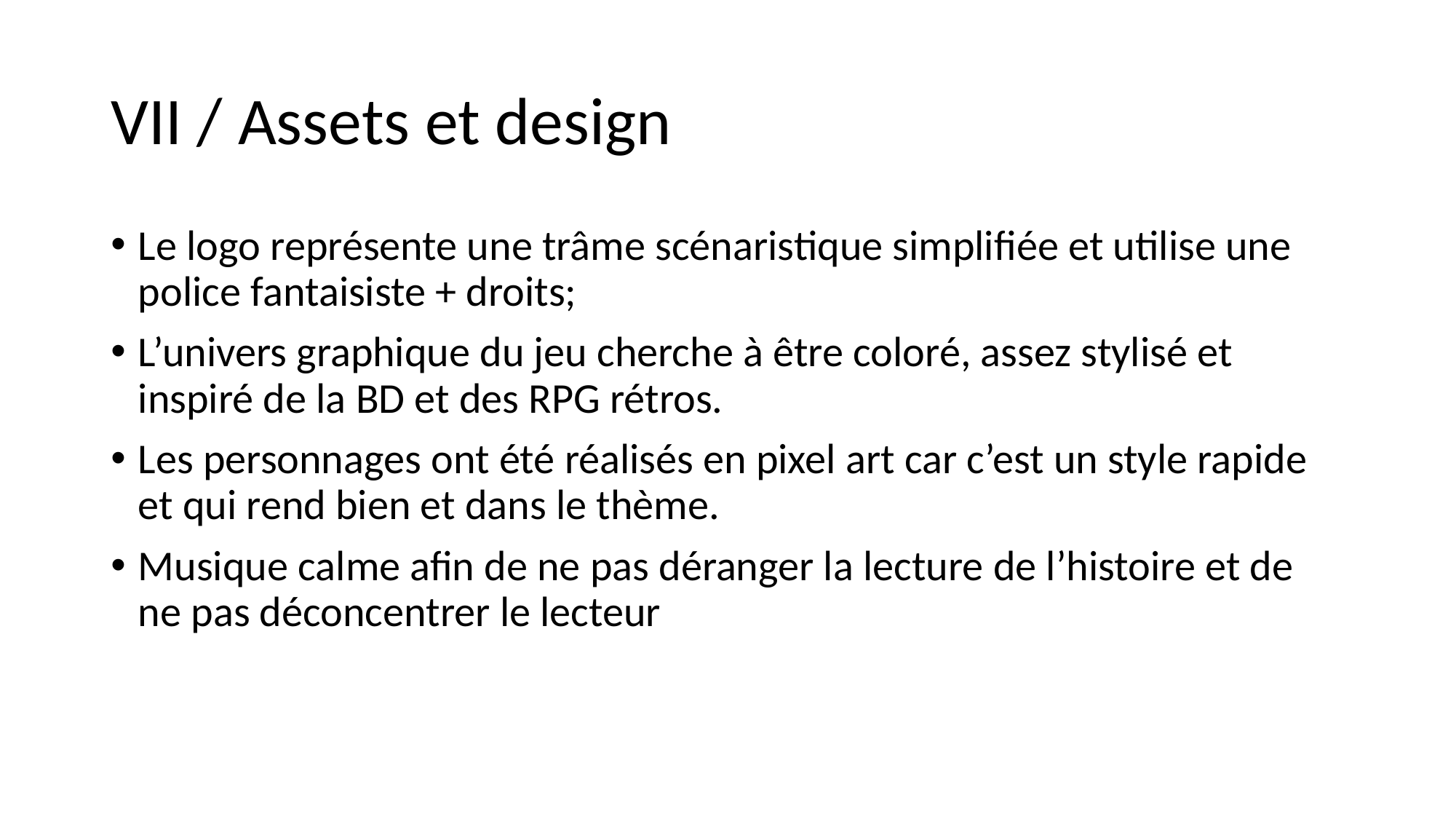

# VII / Assets et design
Le logo représente une trâme scénaristique simplifiée et utilise une police fantaisiste + droits;
L’univers graphique du jeu cherche à être coloré, assez stylisé et inspiré de la BD et des RPG rétros.
Les personnages ont été réalisés en pixel art car c’est un style rapide et qui rend bien et dans le thème.
Musique calme afin de ne pas déranger la lecture de l’histoire et de ne pas déconcentrer le lecteur